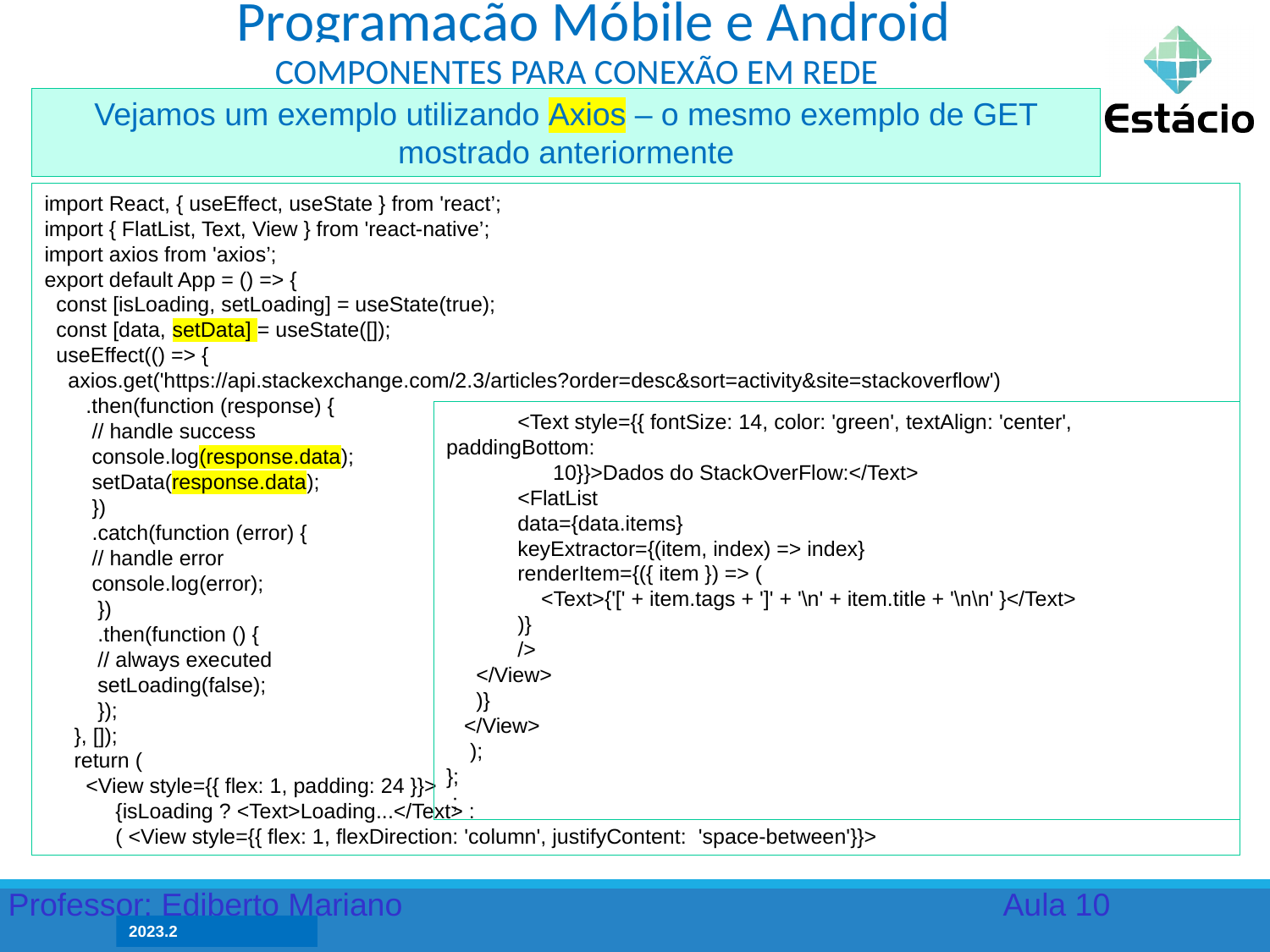

Programação Móbile e Android
COMPONENTES PARA CONEXÃO EM REDE
Vejamos um exemplo utilizando Axios – o mesmo exemplo de GET mostrado anteriormente
import React, { useEffect, useState } from 'react’;
import { FlatList, Text, View } from 'react-native’;
import axios from 'axios’;
export default App = () => {
  const [isLoading, setLoading] = useState(true);
  const [data, setData] = useState([]);
  useEffect(() => {
    axios.get('https://api.stackexchange.com/2.3/articles?order=desc&sort=activity&site=stackoverflow')
       .then(function (response) {
        // handle success
        console.log(response.data);
        setData(response.data);
        })
        .catch(function (error) {
        // handle error
        console.log(error);
         })
         .then(function () {
         // always executed
         setLoading(false);
         });
     }, []);
     return (
       <View style={{ flex: 1, padding: 24 }}>
            {isLoading ? <Text>Loading...</Text> :
            ( <View style={{ flex: 1, flexDirection: 'column', justifyContent:  'space-between'}}>

            <Text style={{ fontSize: 14, color: 'green', textAlign: 'center', paddingBottom:
                  10}}>Dados do StackOverFlow:</Text>
            <FlatList
            data={data.items}
            keyExtractor={(item, index) => index}
            renderItem={({ item }) => (
                <Text>{'[' + item.tags + ']' + '\n' + item.title + '\n\n' }</Text>
            )}
            />
     </View>
     )}
   </View>
    );
};
 ;